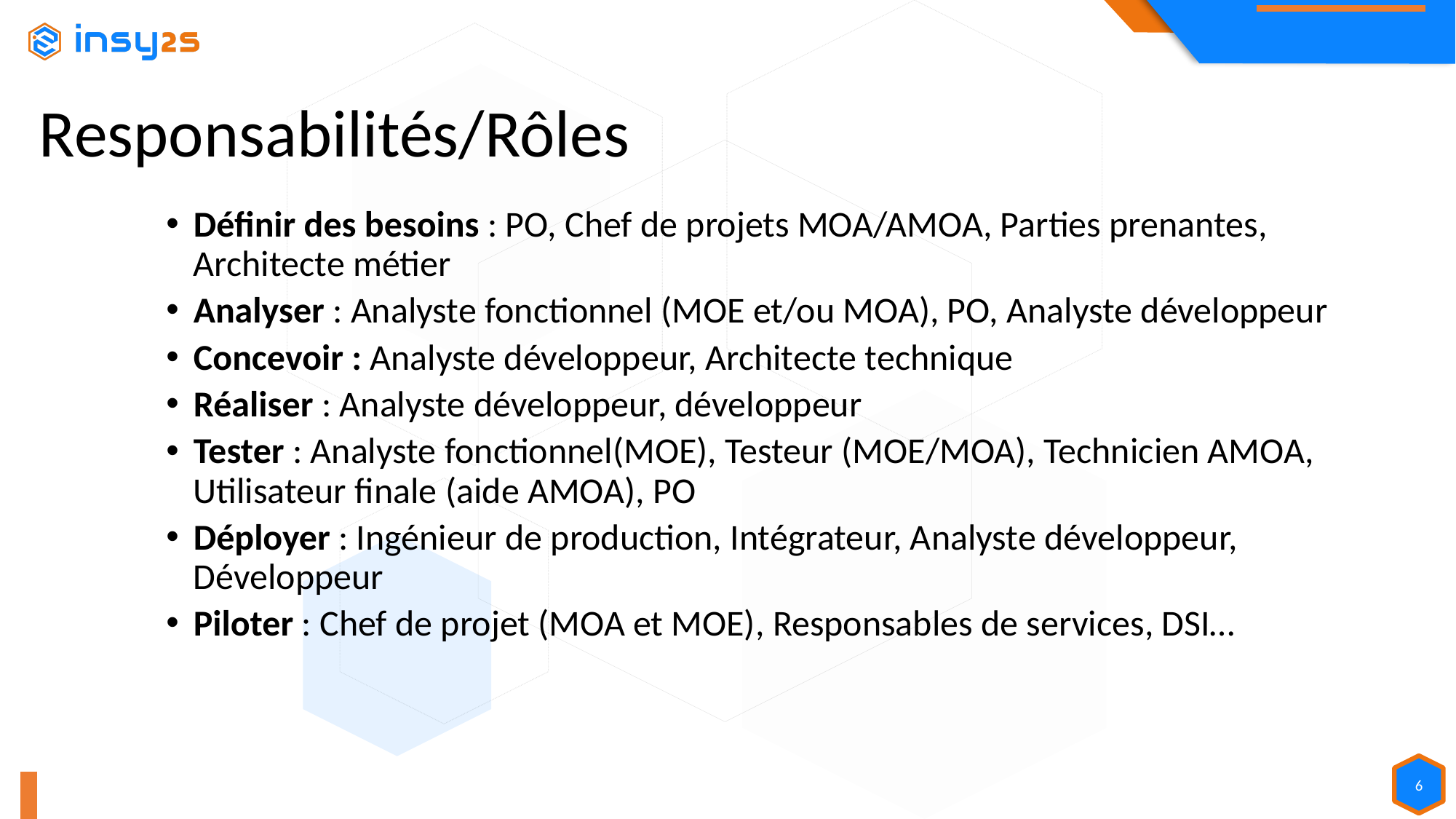

Responsabilités/Rôles
Définir des besoins : PO, Chef de projets MOA/AMOA, Parties prenantes, Architecte métier
Analyser : Analyste fonctionnel (MOE et/ou MOA), PO, Analyste développeur
Concevoir : Analyste développeur, Architecte technique
Réaliser : Analyste développeur, développeur
Tester : Analyste fonctionnel(MOE), Testeur (MOE/MOA), Technicien AMOA, Utilisateur finale (aide AMOA), PO
Déployer : Ingénieur de production, Intégrateur, Analyste développeur, Développeur
Piloter : Chef de projet (MOA et MOE), Responsables de services, DSI…

6